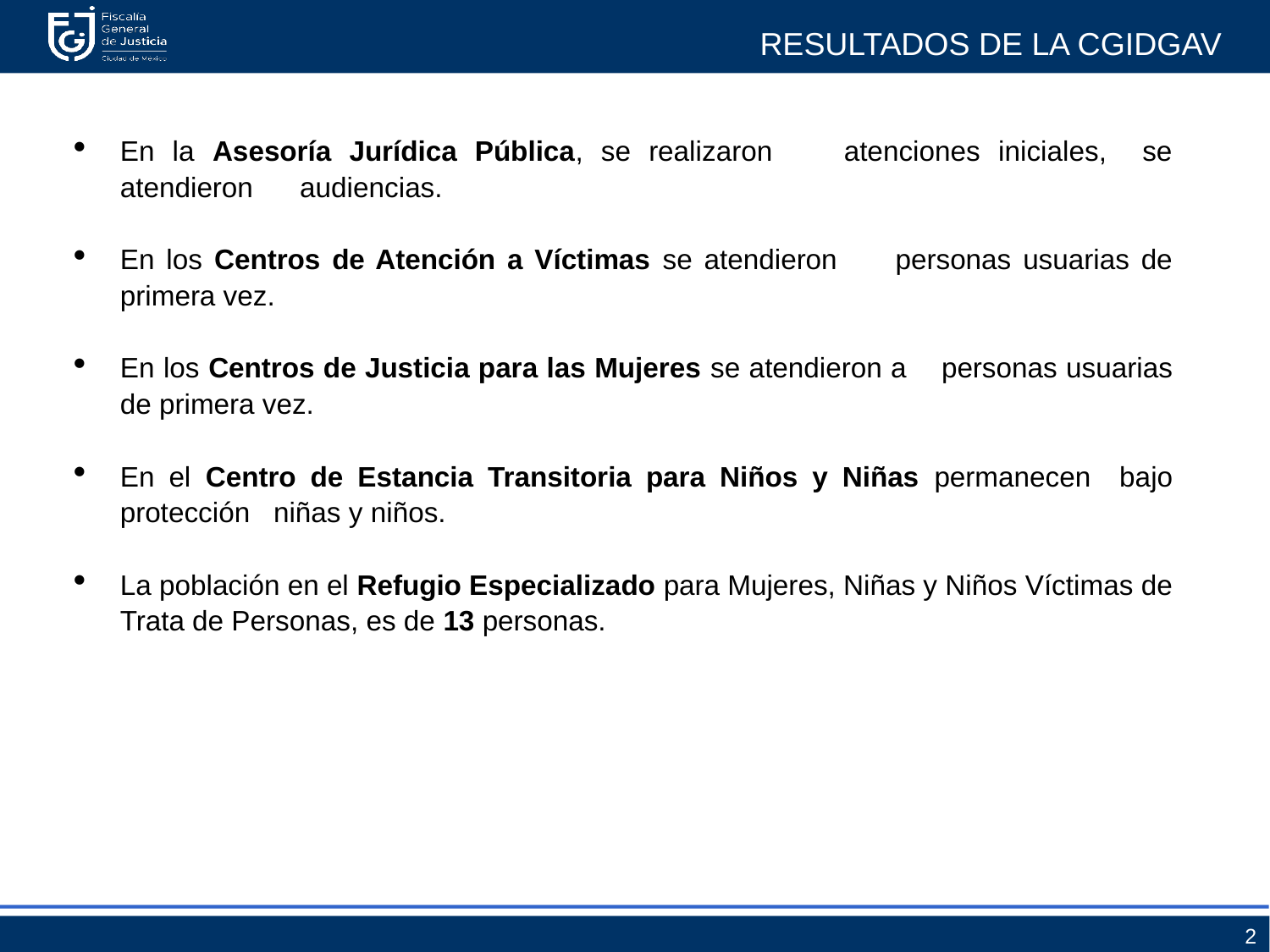

RESULTADOS DE LA CGIDGAV
En la Asesoría Jurídica Pública, se realizaron    atenciones iniciales,  se atendieron      audiencias.

En los Centros de Atención a Víctimas se atendieron     personas usuarias de primera vez.

En los Centros de Justicia para las Mujeres se atendieron a    personas usuarias de primera vez.

En el Centro de Estancia Transitoria para Niños y Niñas permanecen  bajo protección   niñas y niños.

La población en el Refugio Especializado para Mujeres, Niñas y Niños Víctimas de Trata de Personas, es de 13 personas.